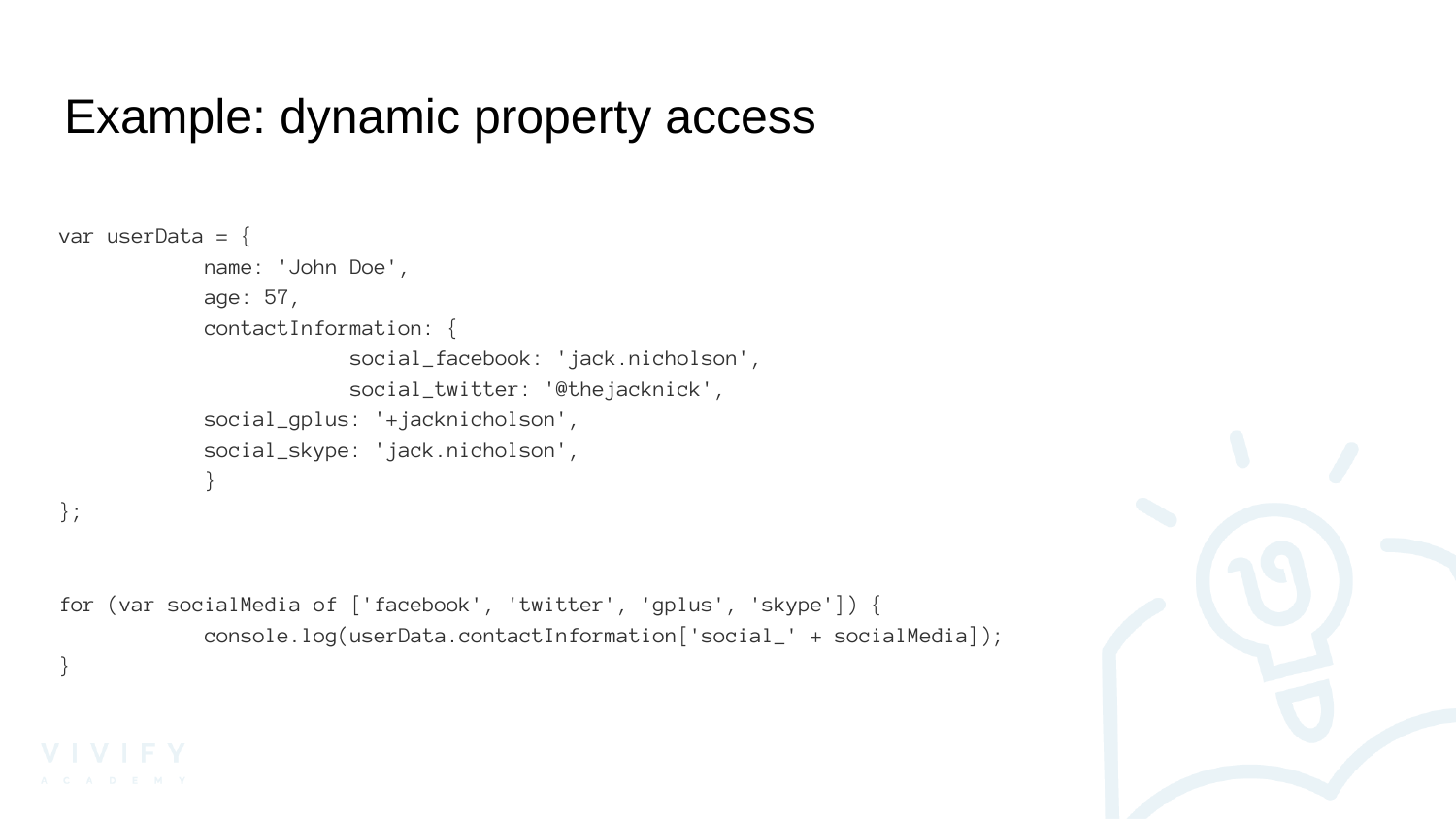

# Example: dynamic property access

var userData = {
	name: 'John Doe',
	age: 57,
	contactInformation: {
		social_facebook: 'jack.nicholson',
		social_twitter: '@thejacknick',
social_gplus: '+jacknicholson',
social_skype: 'jack.nicholson',
	}
};

for (var socialMedia of ['facebook', 'twitter', 'gplus', 'skype']) {
	console.log(userData.contactInformation['social_' + socialMedia]);
}